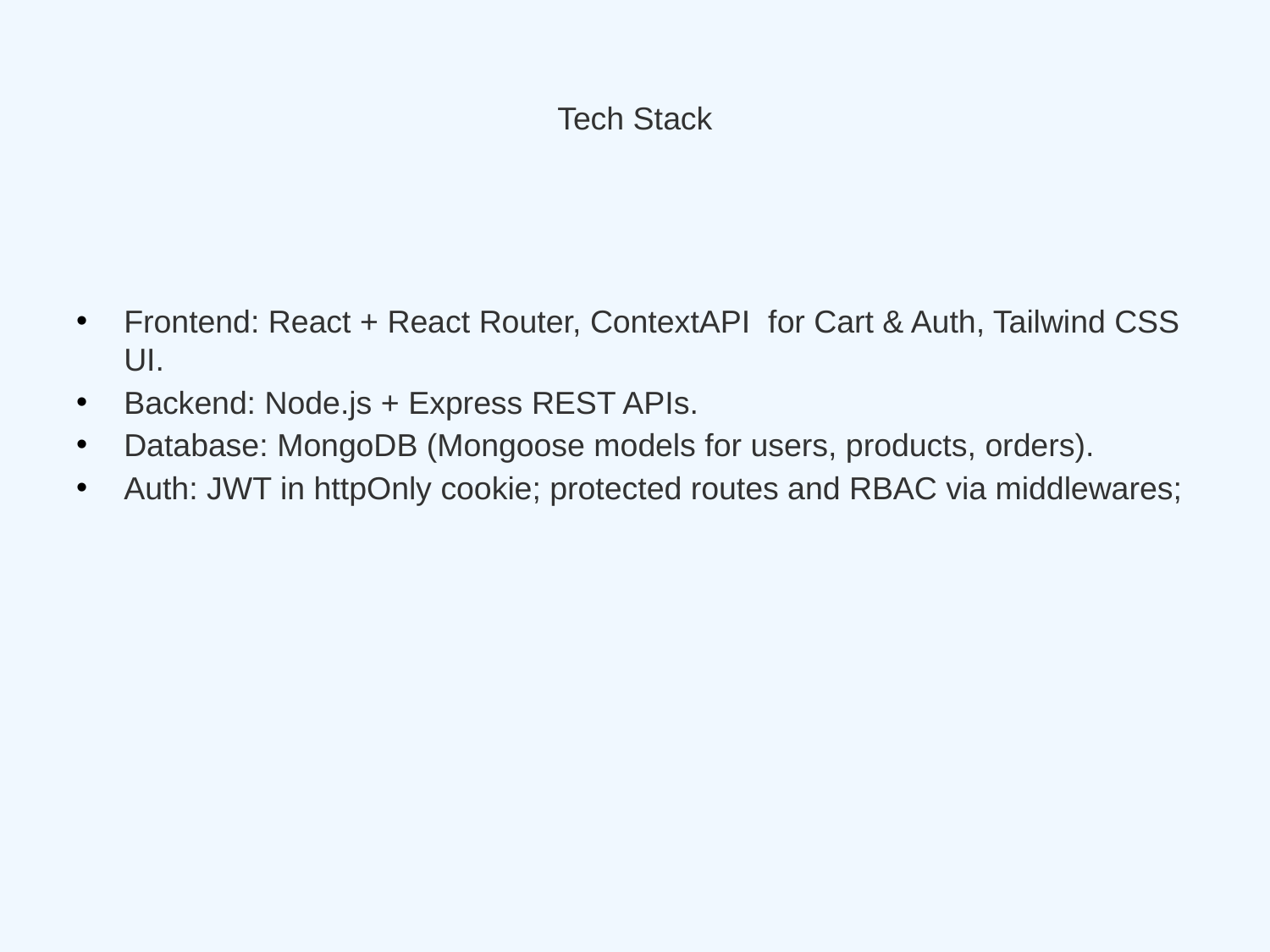

# Tech Stack

Frontend: React + React Router, ContextAPI  for Cart & Auth, Tailwind CSS UI.
Backend: Node.js + Express REST APIs.
Database: MongoDB (Mongoose models for users, products, orders).
Auth: JWT in httpOnly cookie; protected routes and RBAC via middlewares;